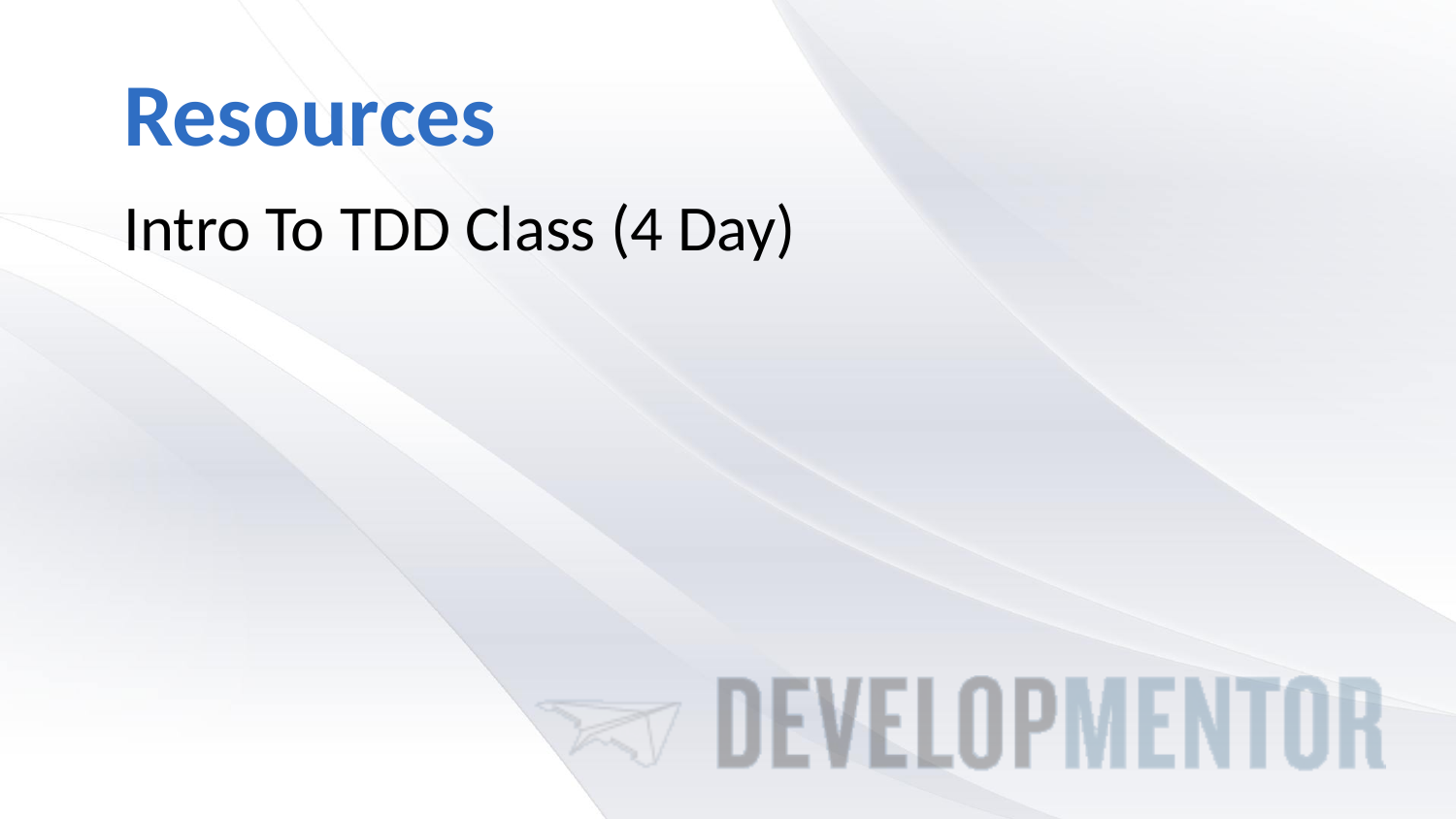

# Resources
Intro To TDD Class (4 Day)